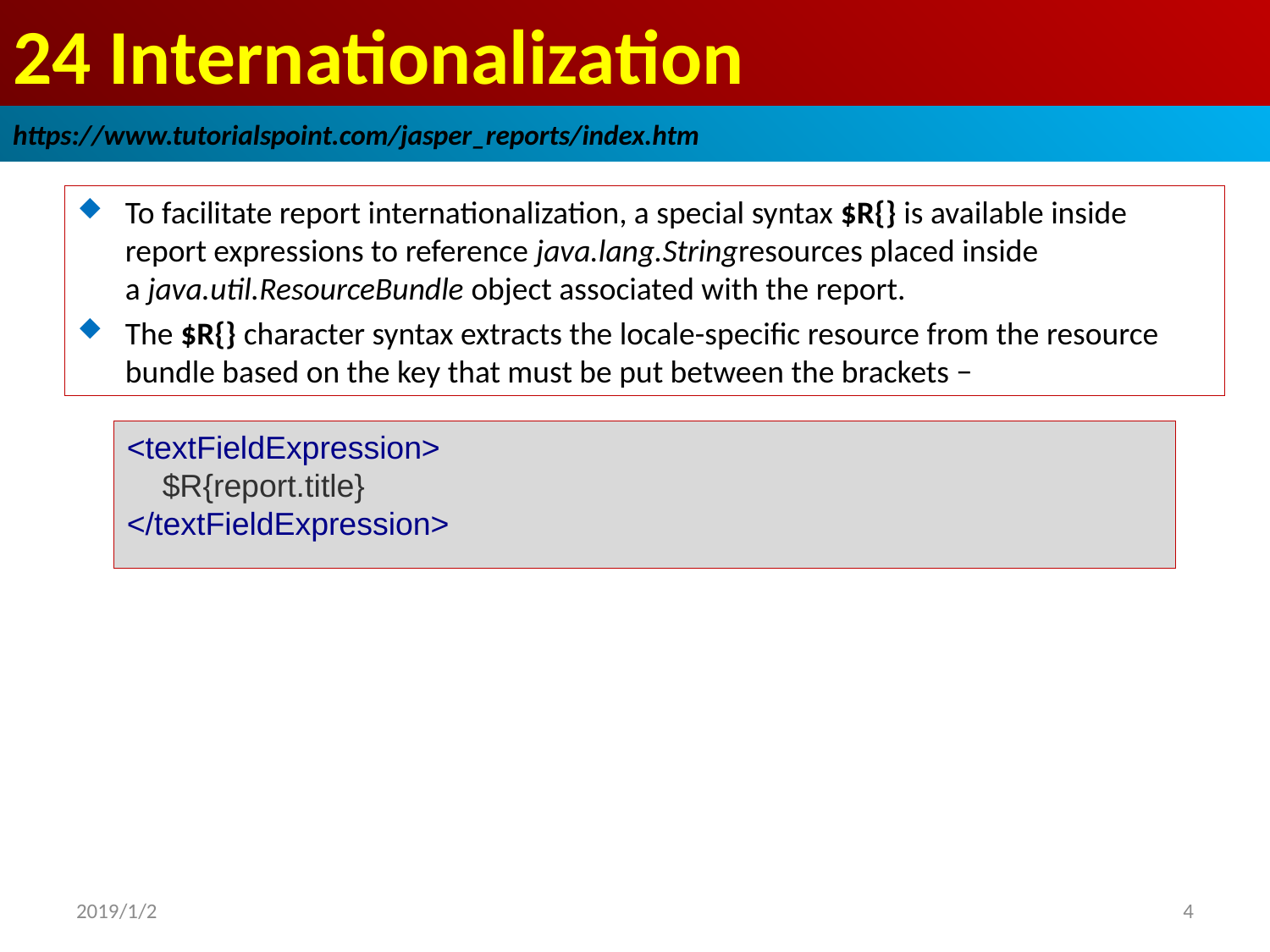

# 24 Internationalization
https://www.tutorialspoint.com/jasper_reports/index.htm
To facilitate report internationalization, a special syntax $R{} is available inside report expressions to reference java.lang.Stringresources placed inside a java.util.ResourceBundle object associated with the report.
The $R{} character syntax extracts the locale-specific resource from the resource bundle based on the key that must be put between the brackets −
<textFieldExpression>
    $R{report.title}
</textFieldExpression>
2019/1/2
4